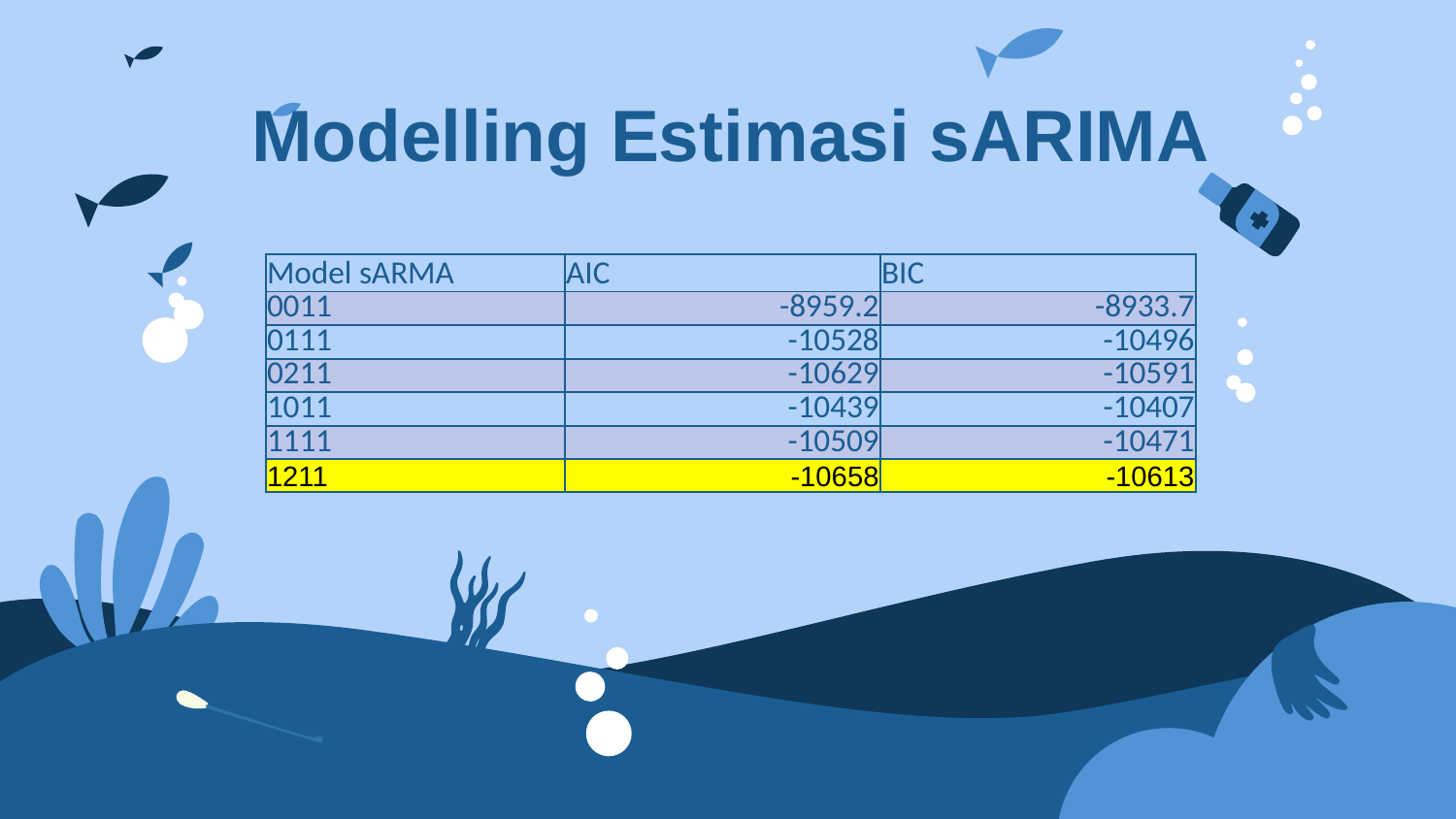

# Modelling Estimasi sARIMA
| Model sARMA | AIC | BIC |
| --- | --- | --- |
| 0011 | -8959.2 | -8933.7 |
| 0111 | -10528 | -10496 |
| 0211 | -10629 | -10591 |
| 1011 | -10439 | -10407 |
| 1111 | -10509 | -10471 |
| 1211 | -10658 | -10613 |